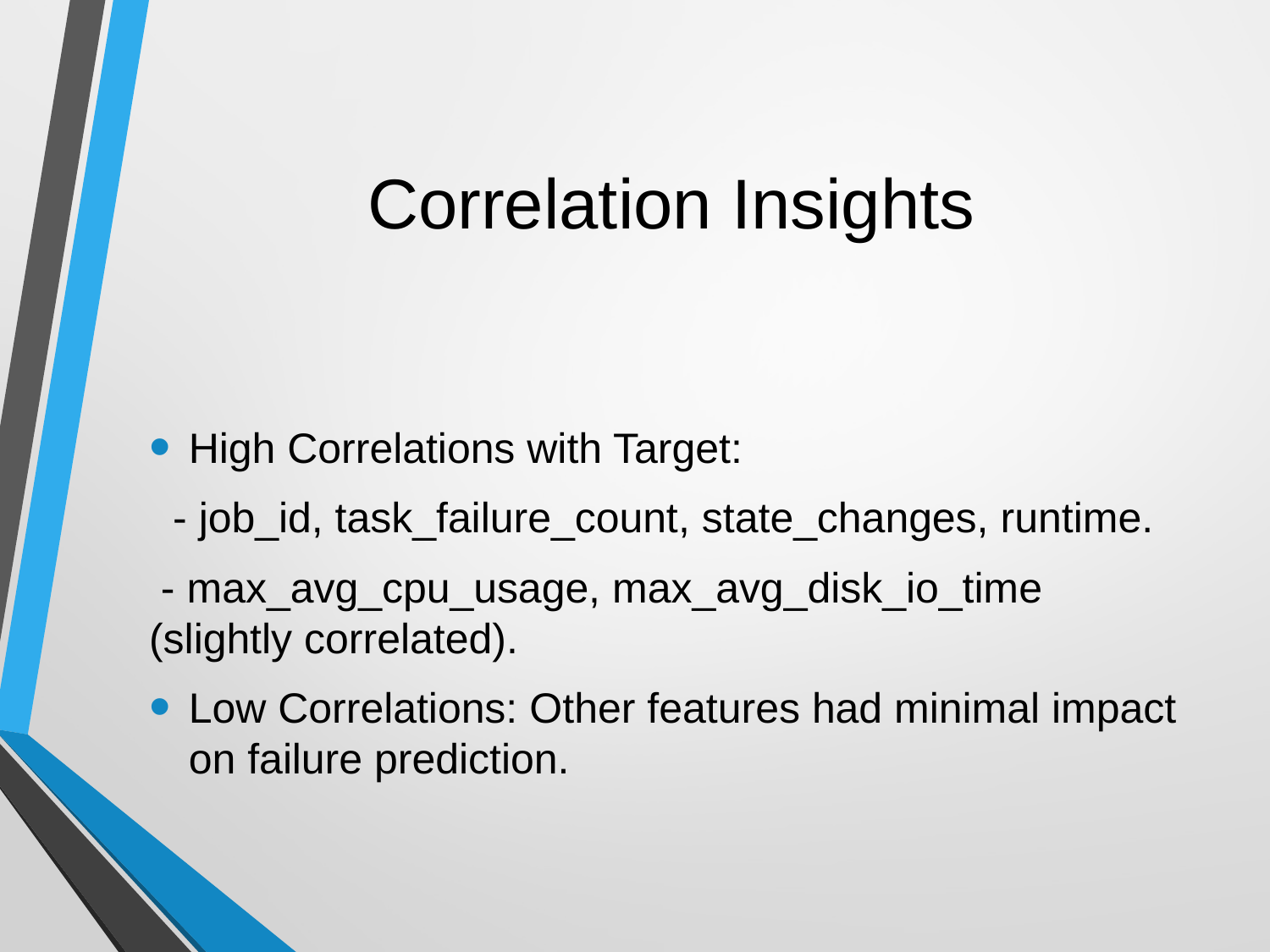

# Correlation Insights
High Correlations with Target:
  - job_id, task_failure_count, state_changes, runtime.
 - max_avg_cpu_usage, max_avg_disk_io_time (slightly correlated).
Low Correlations: Other features had minimal impact on failure prediction.